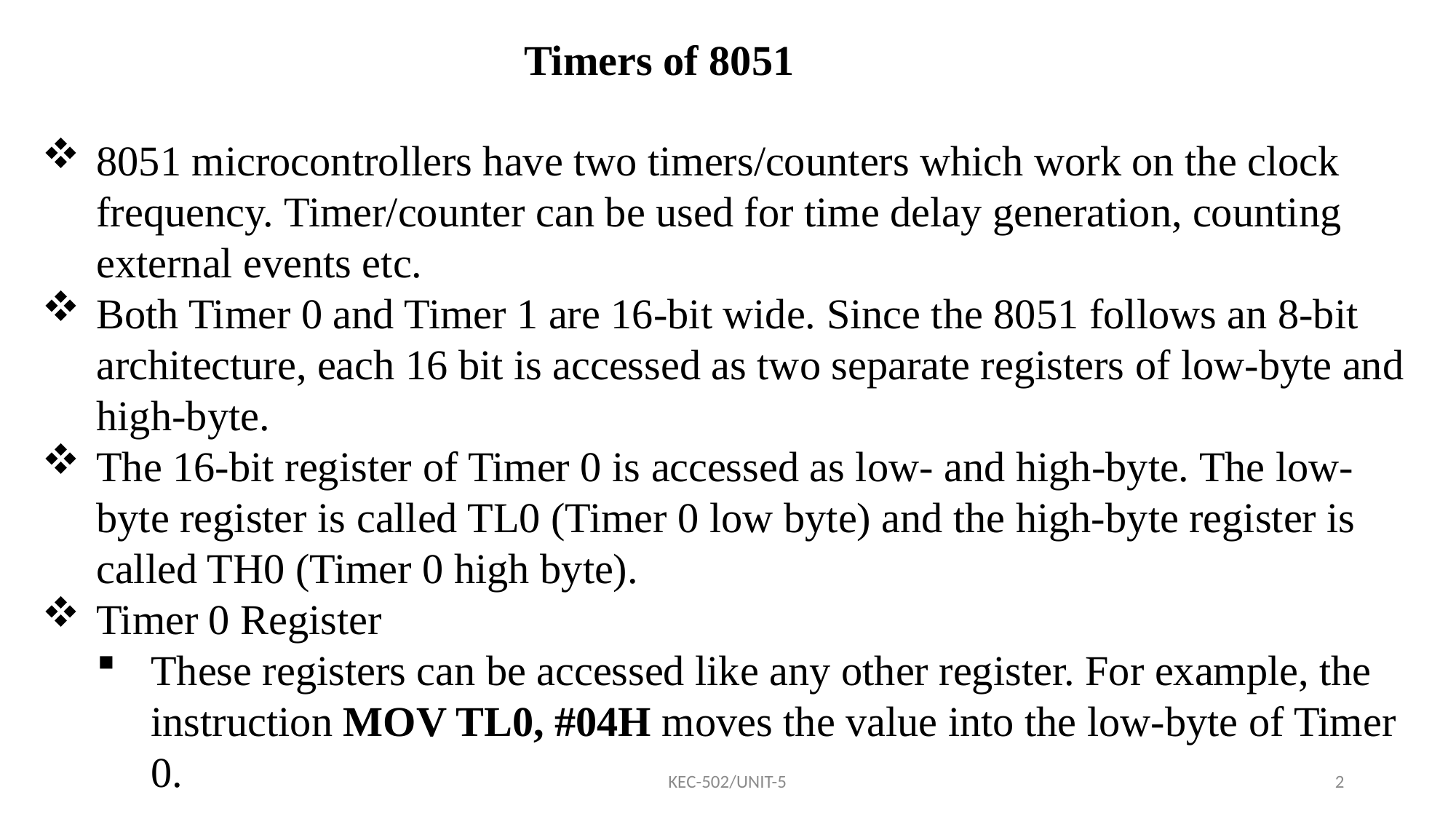

Timers of 8051
8051 microcontrollers have two timers/counters which work on the clock frequency. Timer/counter can be used for time delay generation, counting external events etc.
Both Timer 0 and Timer 1 are 16-bit wide. Since the 8051 follows an 8-bit architecture, each 16 bit is accessed as two separate registers of low-byte and high-byte.
The 16-bit register of Timer 0 is accessed as low- and high-byte. The low-byte register is called TL0 (Timer 0 low byte) and the high-byte register is called TH0 (Timer 0 high byte).
Timer 0 Register
These registers can be accessed like any other register. For example, the instruction MOV TL0, #04H moves the value into the low-byte of Timer 0.
KEC-502/UNIT-5
2